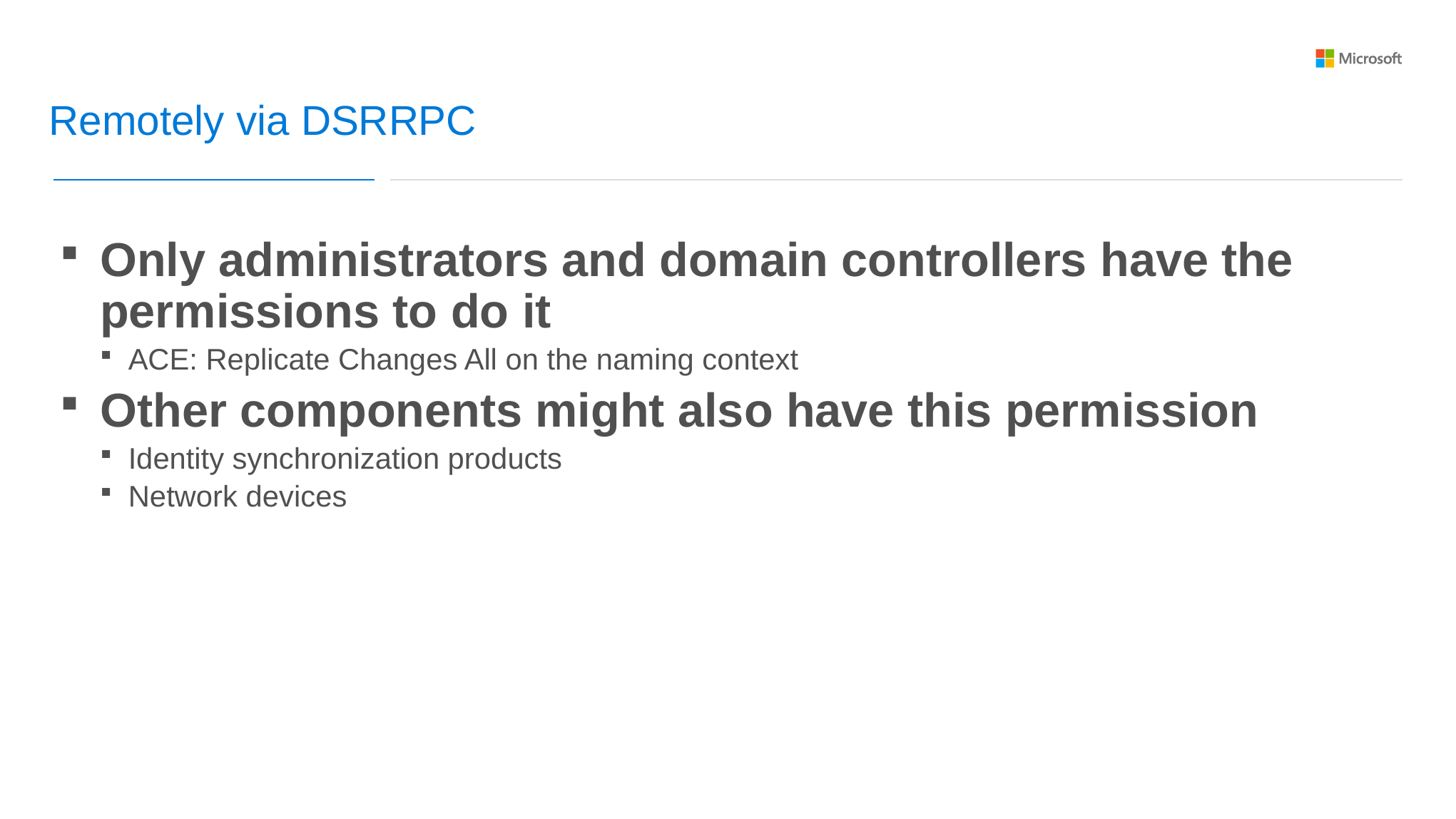

Remotely via DSRRPC
Only administrators and domain controllers have the permissions to do it
ACE: Replicate Changes All on the naming context
Other components might also have this permission
Identity synchronization products
Network devices